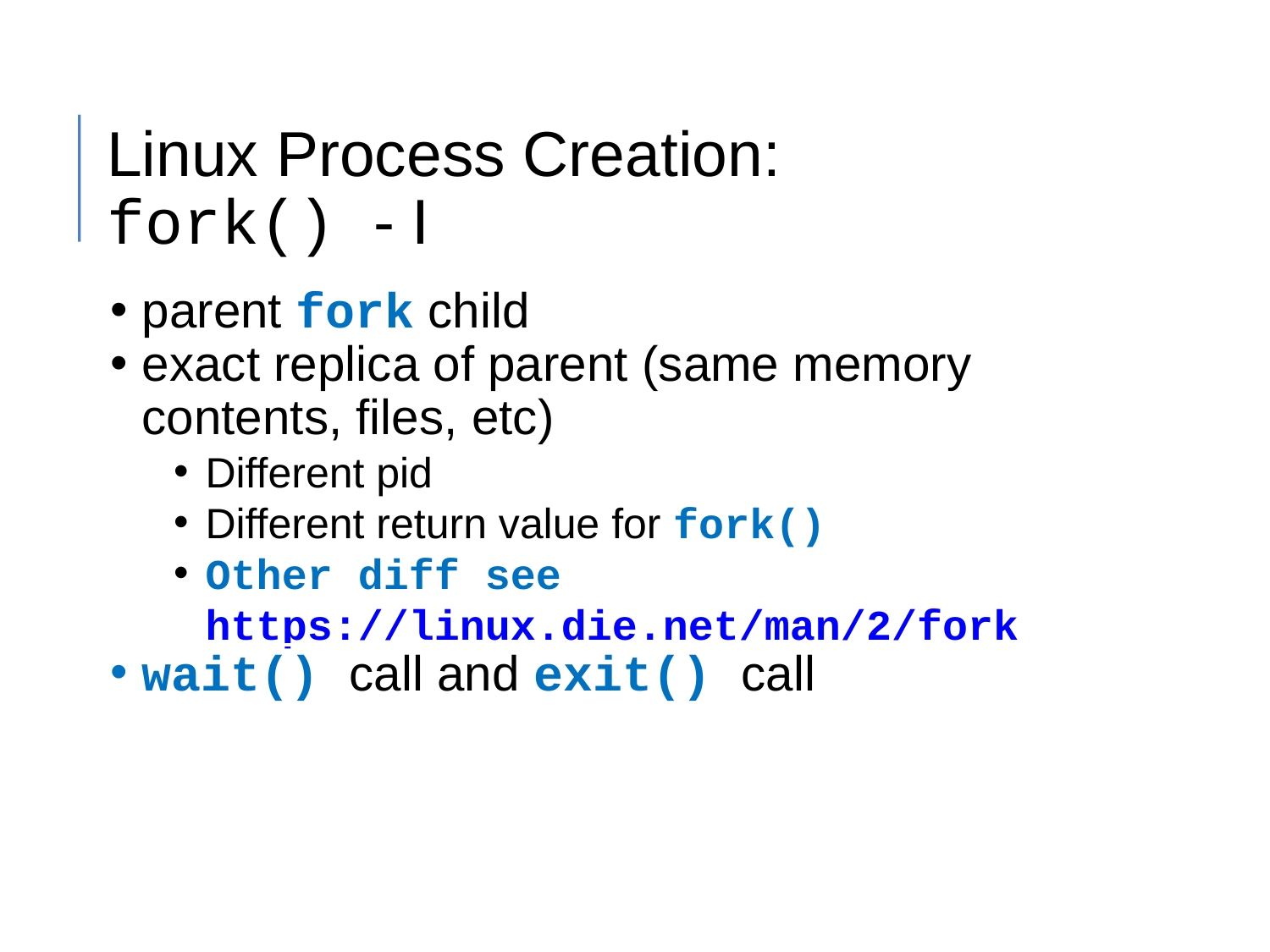

Linux Process Creation:
fork() - I
parent fork child
exact replica of parent (same memory contents, files, etc)
Different pid
Different return value for fork()
Other diff see https://linux.die.net/man/2/fork
wait() call and exit() call